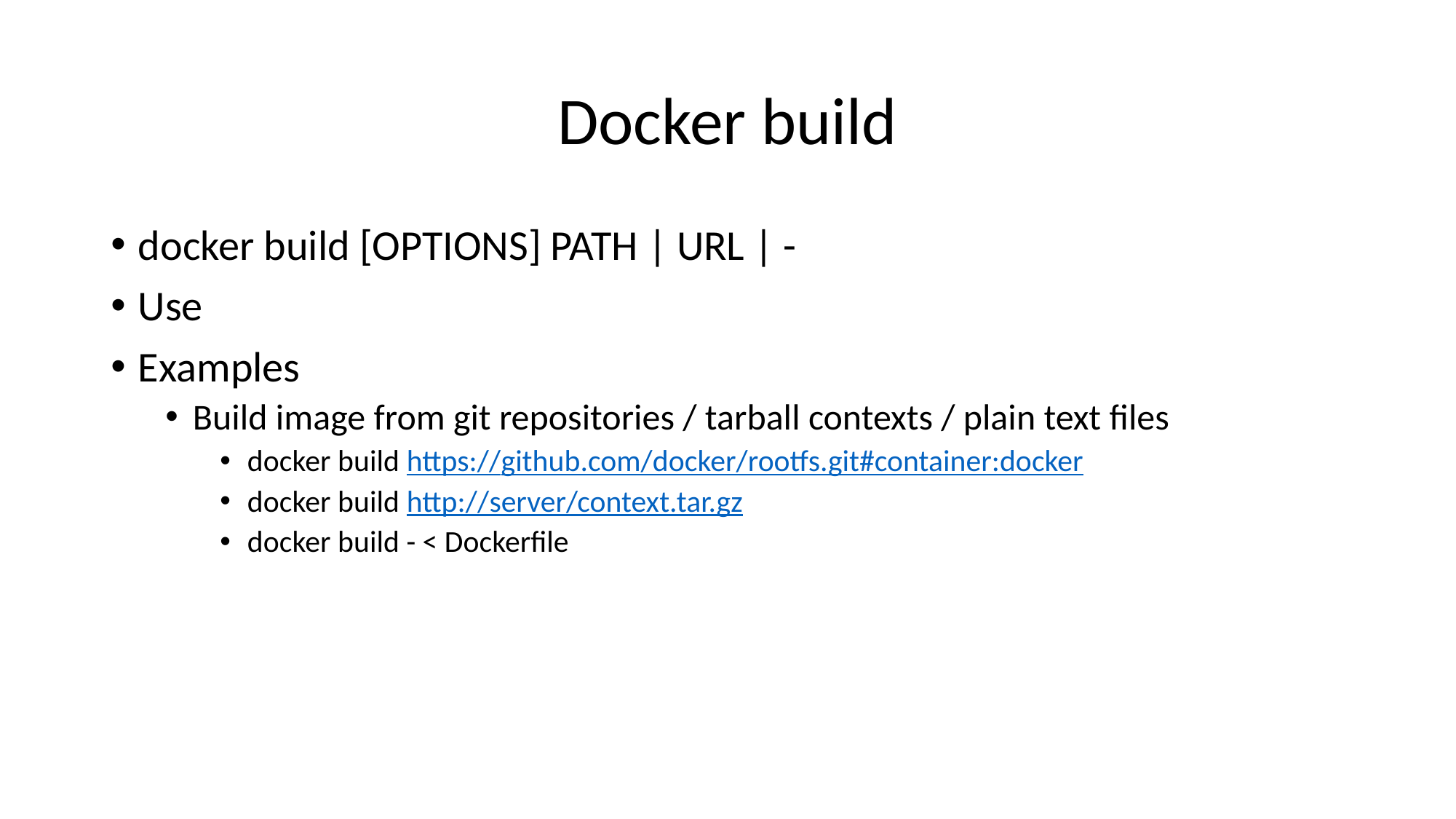

# Docker build
docker build [OPTIONS] PATH | URL | -
Use
Examples
Build image from git repositories / tarball contexts / plain text files
docker build https://github.com/docker/rootfs.git#container:docker
docker build http://server/context.tar.gz
docker build - < Dockerfile